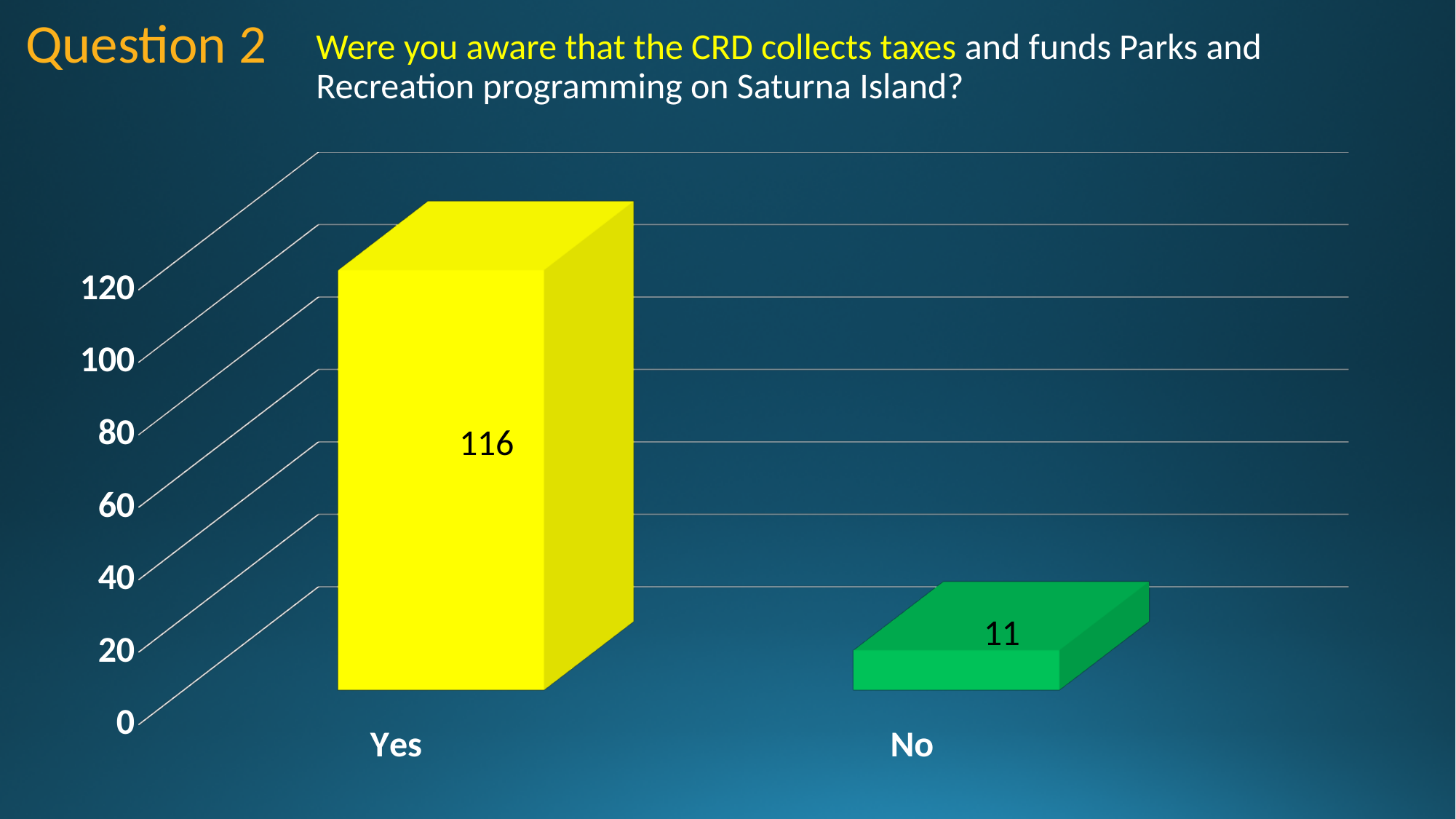

Question 2
Were you aware that the CRD collects taxes and funds Parks and Recreation programming on Saturna Island?

[unsupported chart]